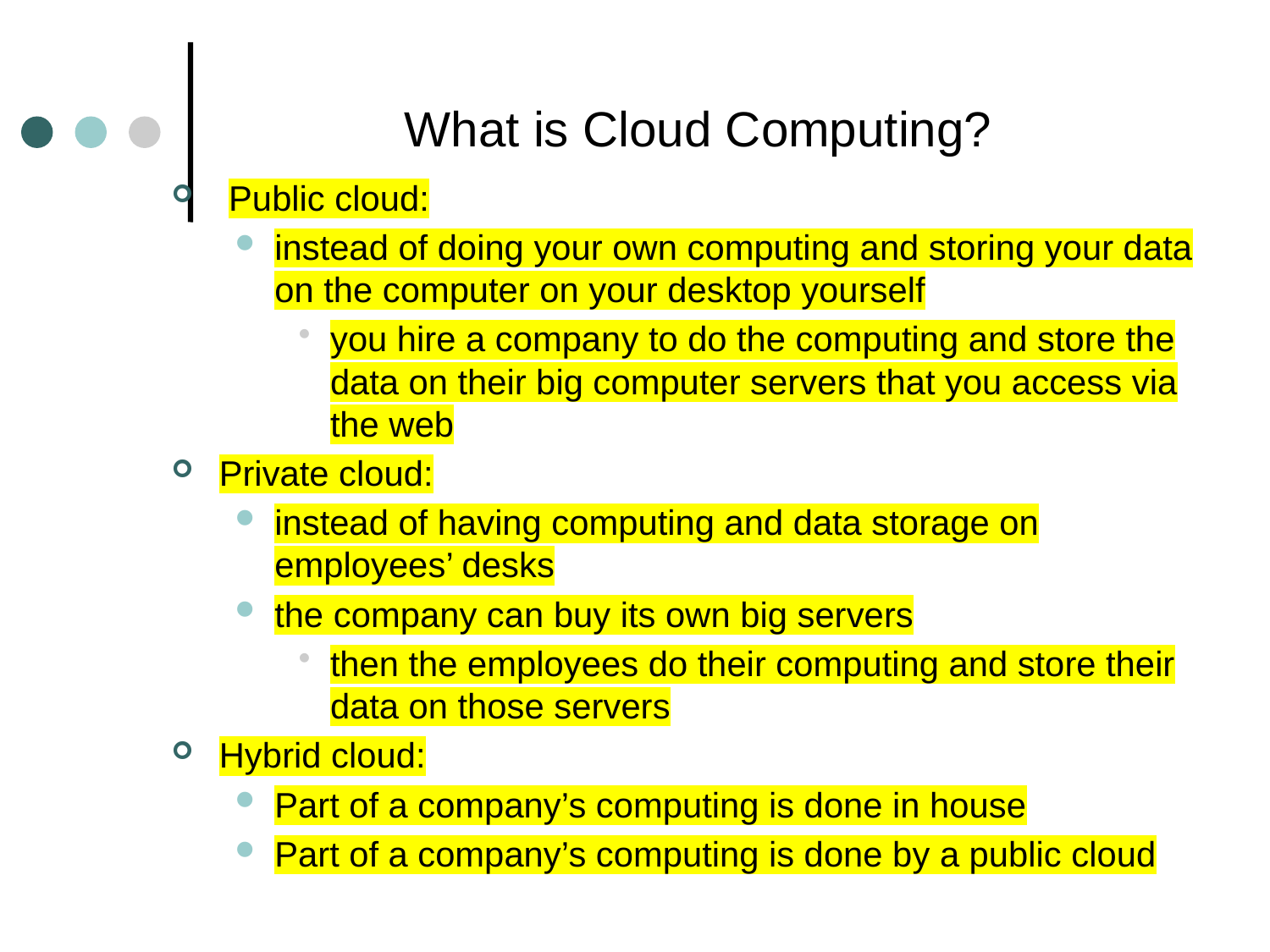

# What is Cloud Computing?
 Public cloud:
instead of doing your own computing and storing your data on the computer on your desktop yourself
you hire a company to do the computing and store the data on their big computer servers that you access via the web
Private cloud:
instead of having computing and data storage on employees’ desks
the company can buy its own big servers
then the employees do their computing and store their data on those servers
Hybrid cloud:
Part of a company’s computing is done in house
Part of a company’s computing is done by a public cloud